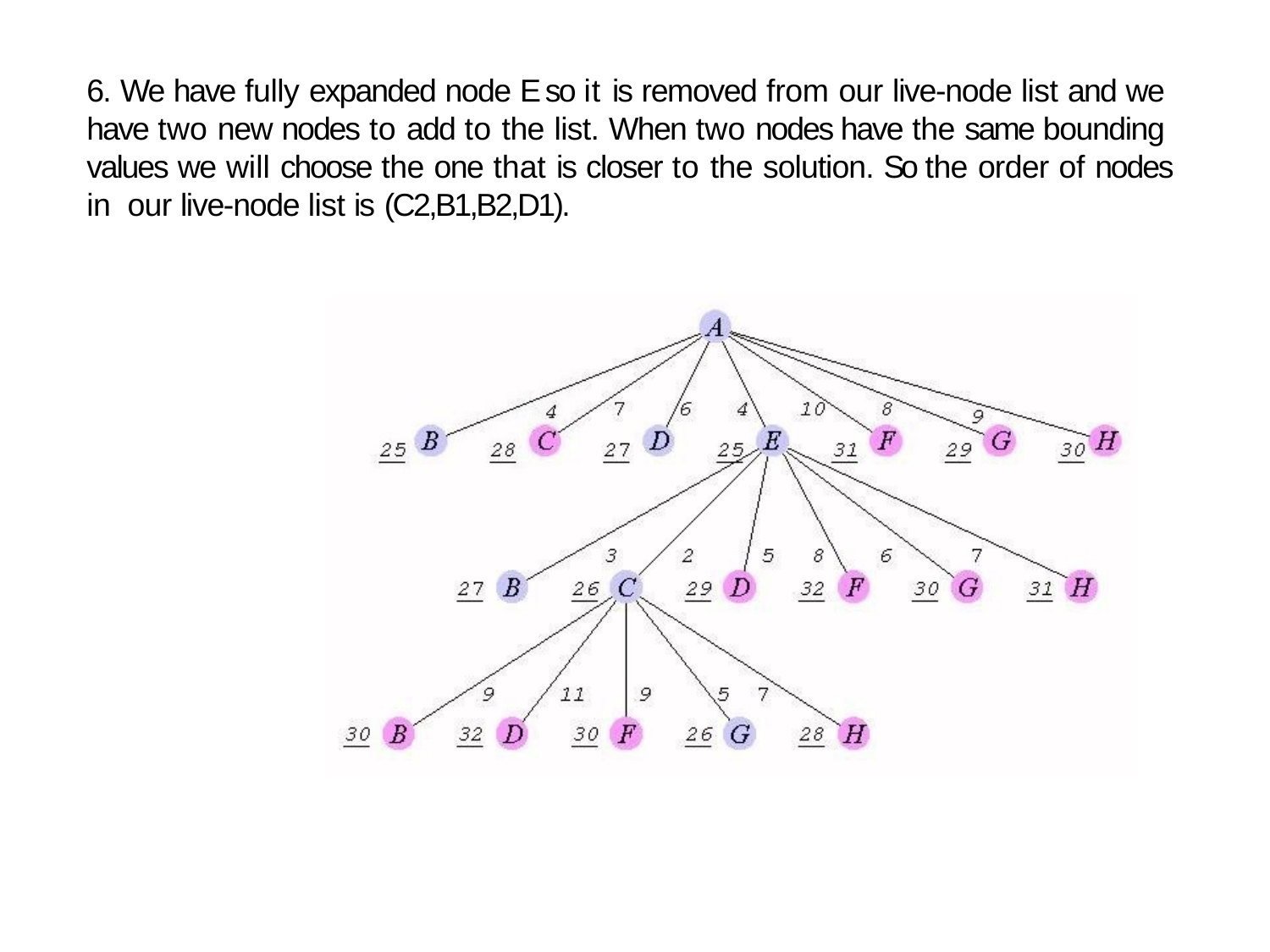

6. We have fully expanded node E so it is removed from our live-node list and we  have two new nodes to add to the list. When two nodes have the same bounding  values we will choose the one that is closer to the solution. So the order of nodes in  our live-node list is (C2,B1,B2,D1).